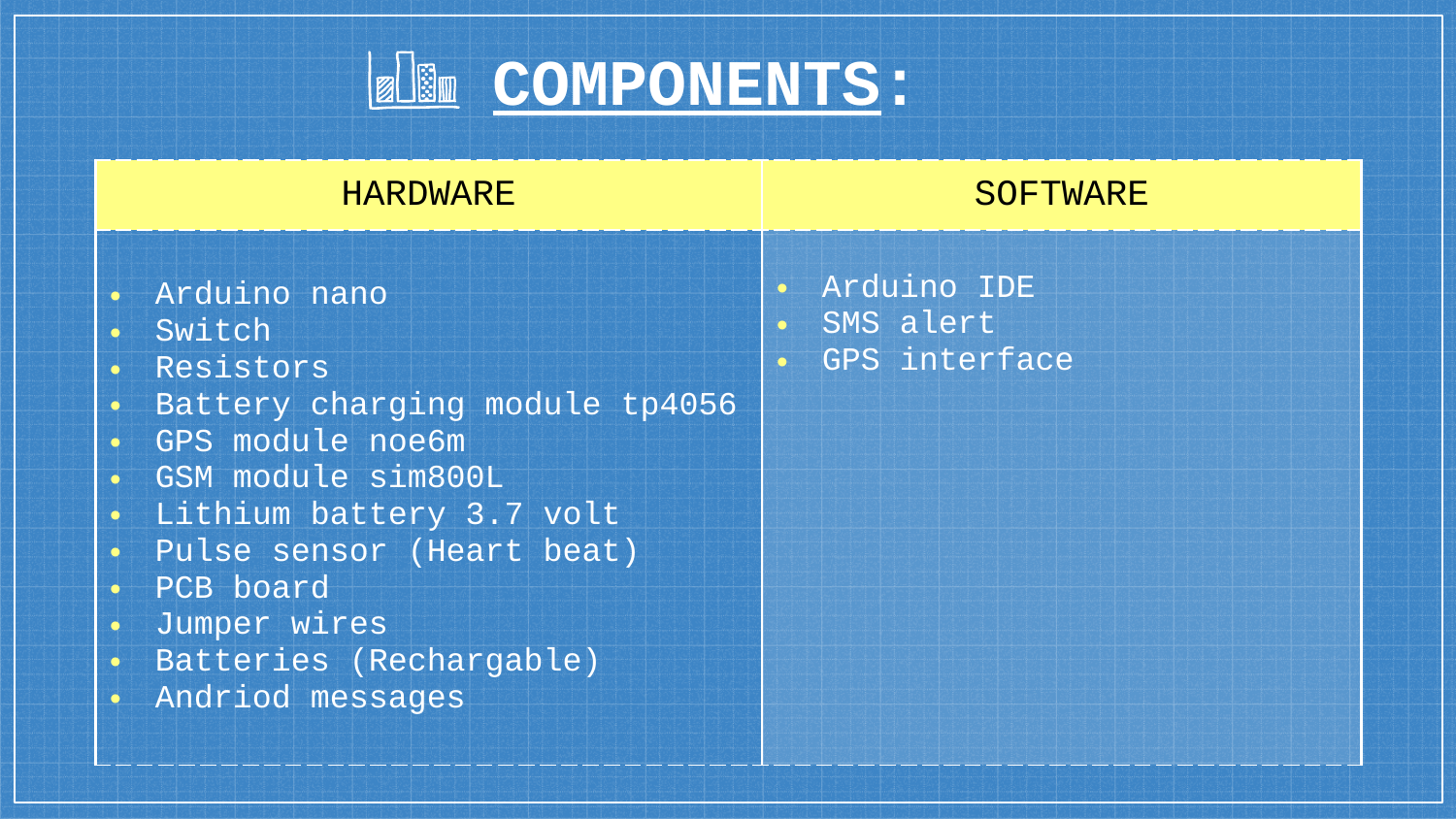

# COMPONENTS:

| HARDWARE | SOFTWARE |
| --- | --- |
| Arduino nano Switch Resistors Battery charging module tp4056 GPS module noe6m GSM module sim800L Lithium battery 3.7 volt Pulse sensor (Heart beat) PCB board Jumper wires Batteries (Rechargable) Andriod messages | Arduino IDE SMS alert GPS interface |